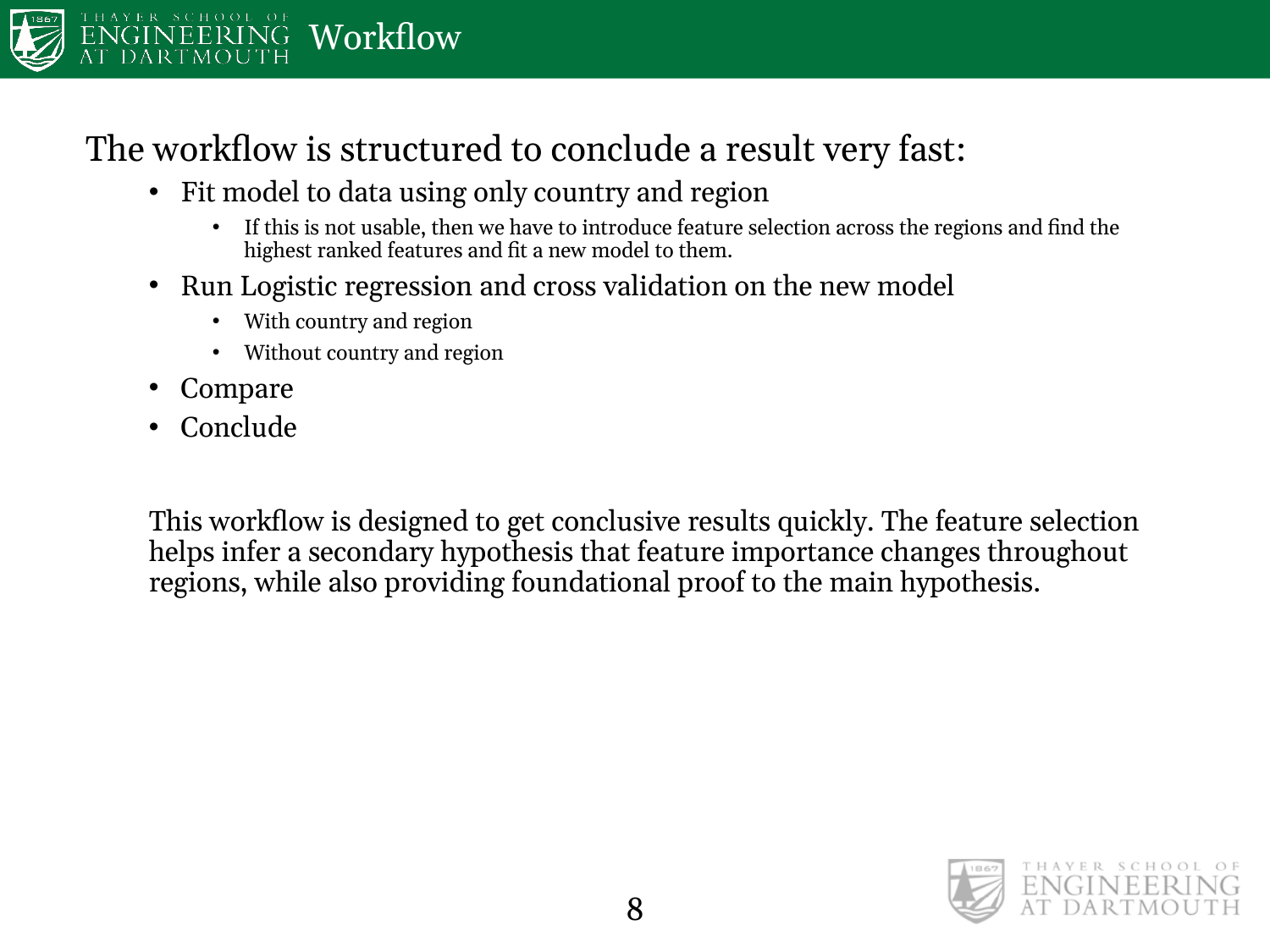

# Workflow
The workflow is structured to conclude a result very fast:
Fit model to data using only country and region
If this is not usable, then we have to introduce feature selection across the regions and find the highest ranked features and fit a new model to them.
Run Logistic regression and cross validation on the new model
With country and region
Without country and region
Compare
Conclude

This workflow is designed to get conclusive results quickly. The feature selection helps infer a secondary hypothesis that feature importance changes throughout regions, while also providing foundational proof to the main hypothesis.
8